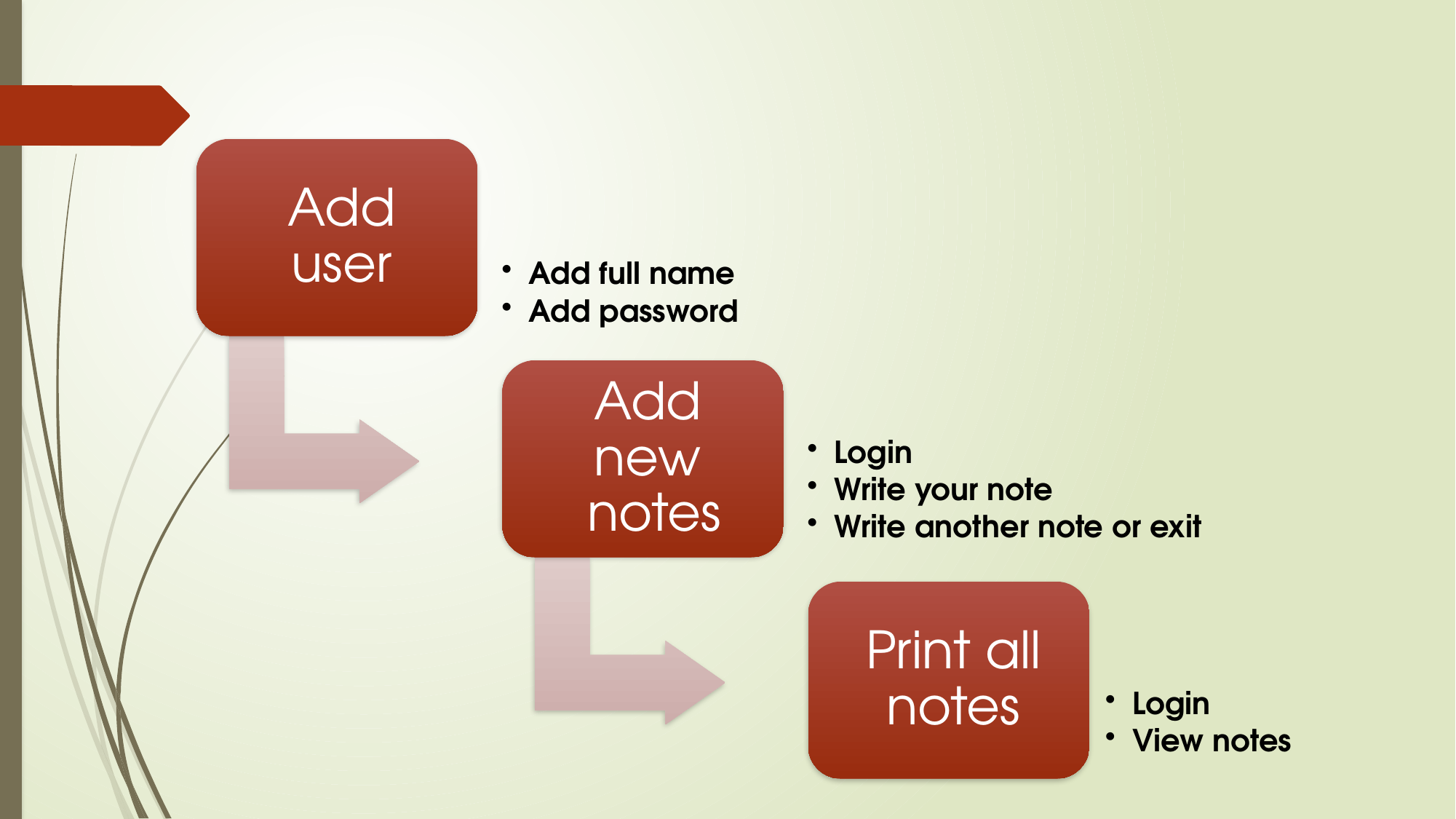

Add user

Add full name
Add password
Add new notes

Login
Write your note
Write another note or exit

Print all notes
Login
View notes